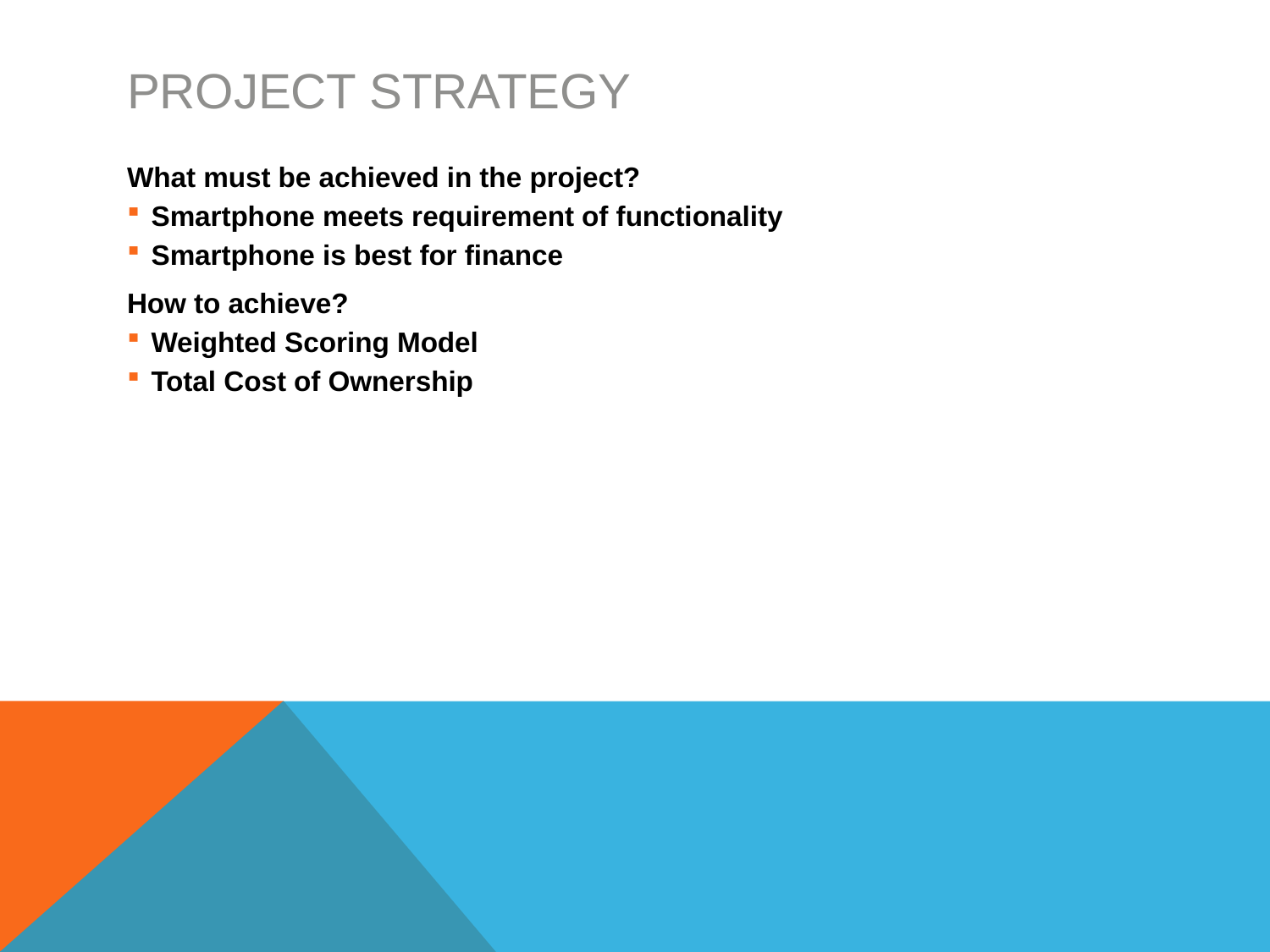

# Project Strategy
What must be achieved in the project?
Smartphone meets requirement of functionality
Smartphone is best for finance
How to achieve?
Weighted Scoring Model
Total Cost of Ownership